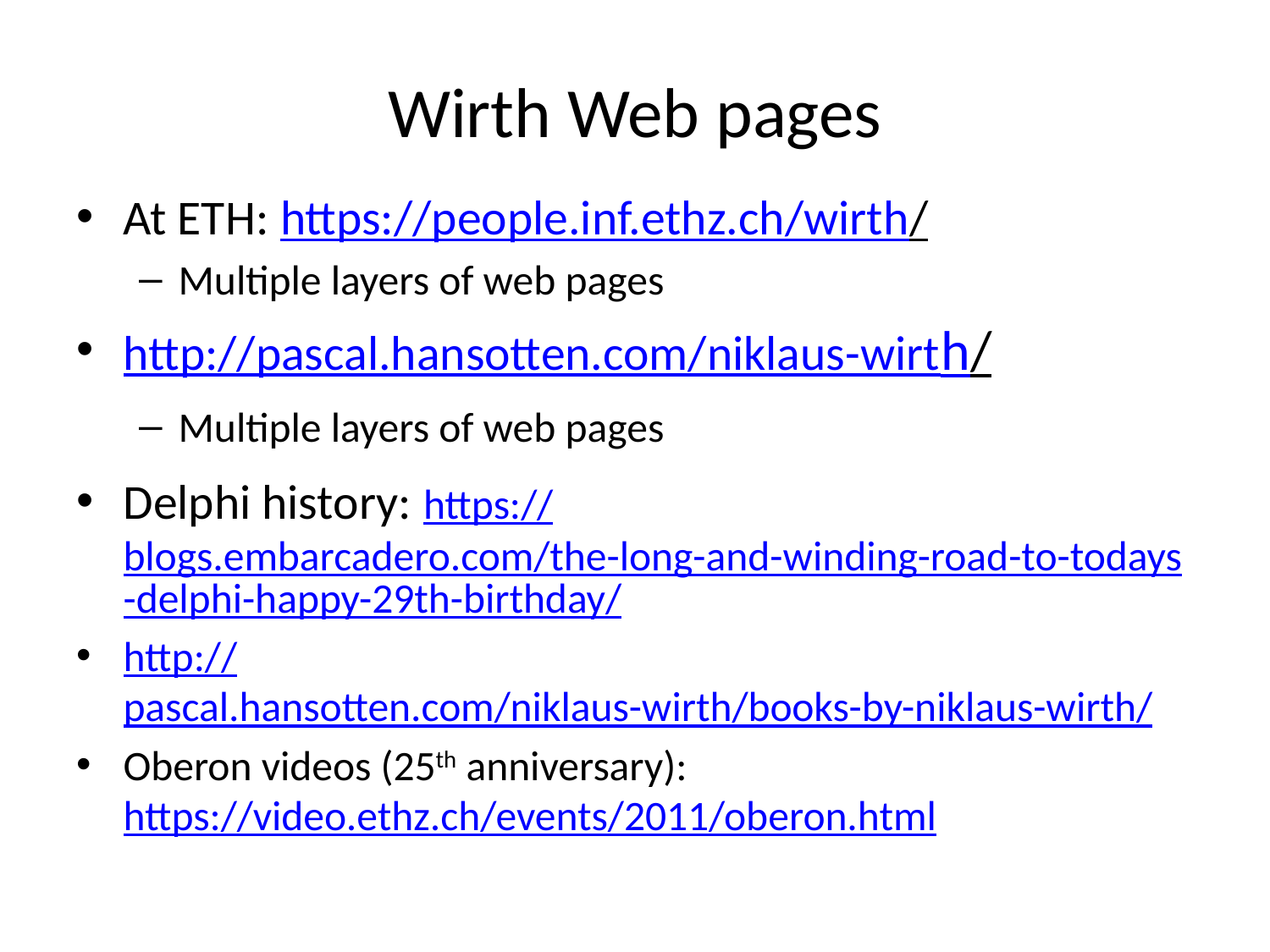

# Wirth Web pages
At ETH: https://people.inf.ethz.ch/wirth/
Multiple layers of web pages
http://pascal.hansotten.com/niklaus-wirth/
Multiple layers of web pages
Delphi history: https://blogs.embarcadero.com/the-long-and-winding-road-to-todays-delphi-happy-29th-birthday/
http://pascal.hansotten.com/niklaus-wirth/books-by-niklaus-wirth/
Oberon videos (25th anniversary): https://video.ethz.ch/events/2011/oberon.html